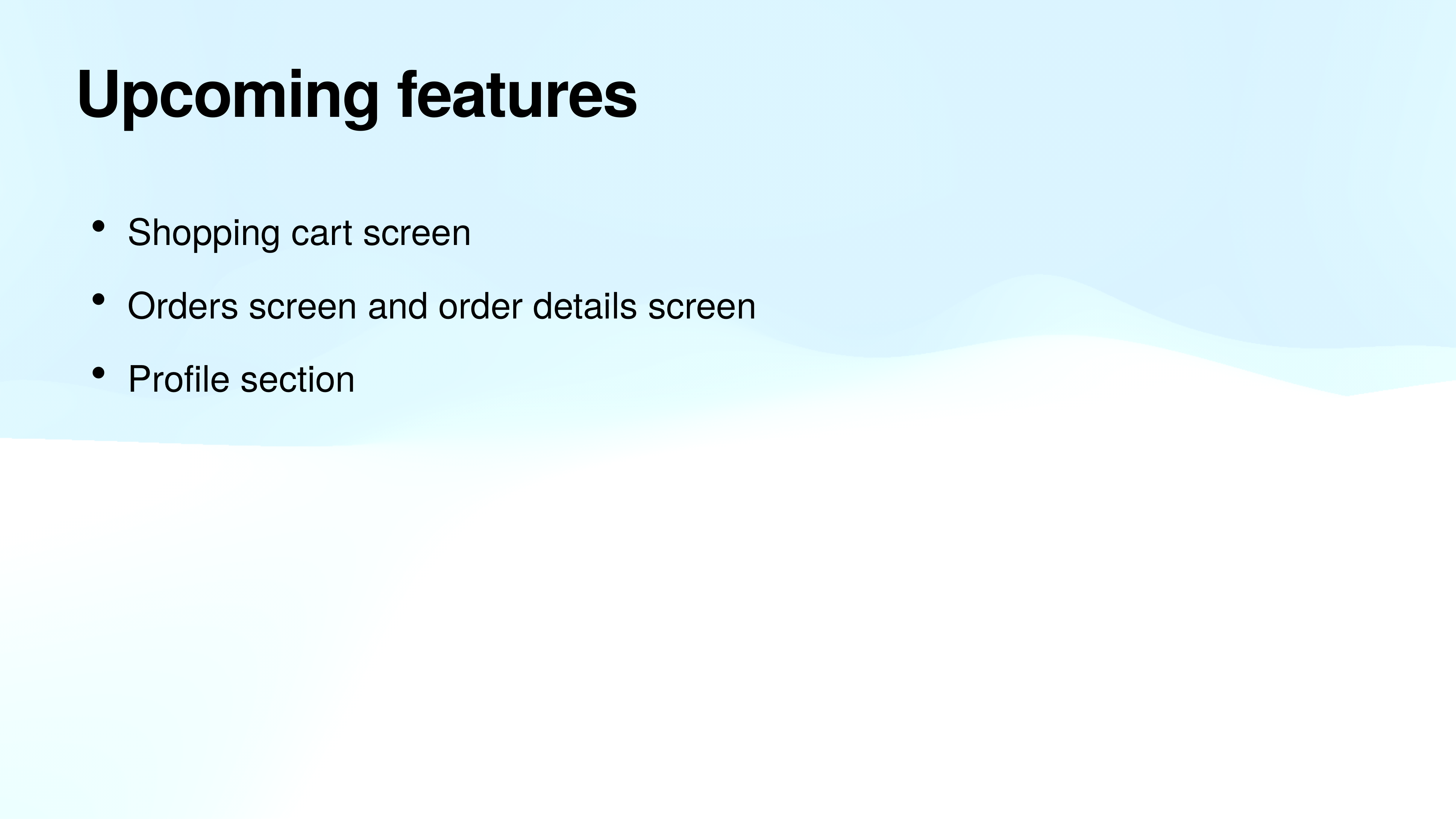

# Upcoming features
Shopping cart screen
Orders screen and order details screen
Profile section